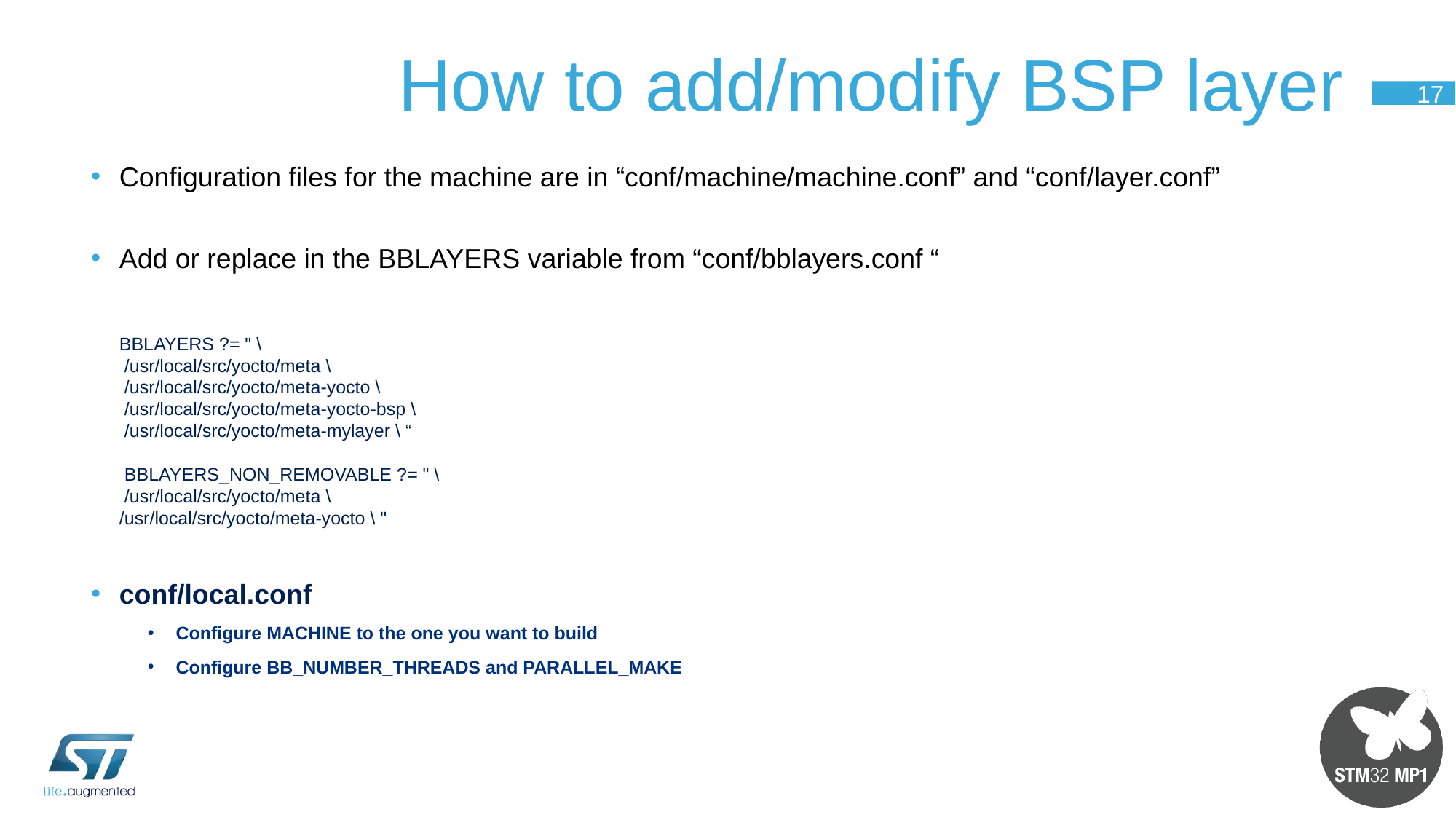

# How to add/modify BSP layer
17
Configuration files for the machine are in “conf/machine/machine.conf” and “conf/layer.conf”
Add or replace in the BBLAYERS variable from “conf/bblayers.conf “
BBLAYERS ?= " \
 /usr/local/src/yocto/meta \
 /usr/local/src/yocto/meta-yocto \
 /usr/local/src/yocto/meta-yocto-bsp \
 /usr/local/src/yocto/meta-mylayer \ “
 BBLAYERS_NON_REMOVABLE ?= " \
 /usr/local/src/yocto/meta \
/usr/local/src/yocto/meta-yocto \ "
conf/local.conf
Configure MACHINE to the one you want to build
Configure BB_NUMBER_THREADS and PARALLEL_MAKE